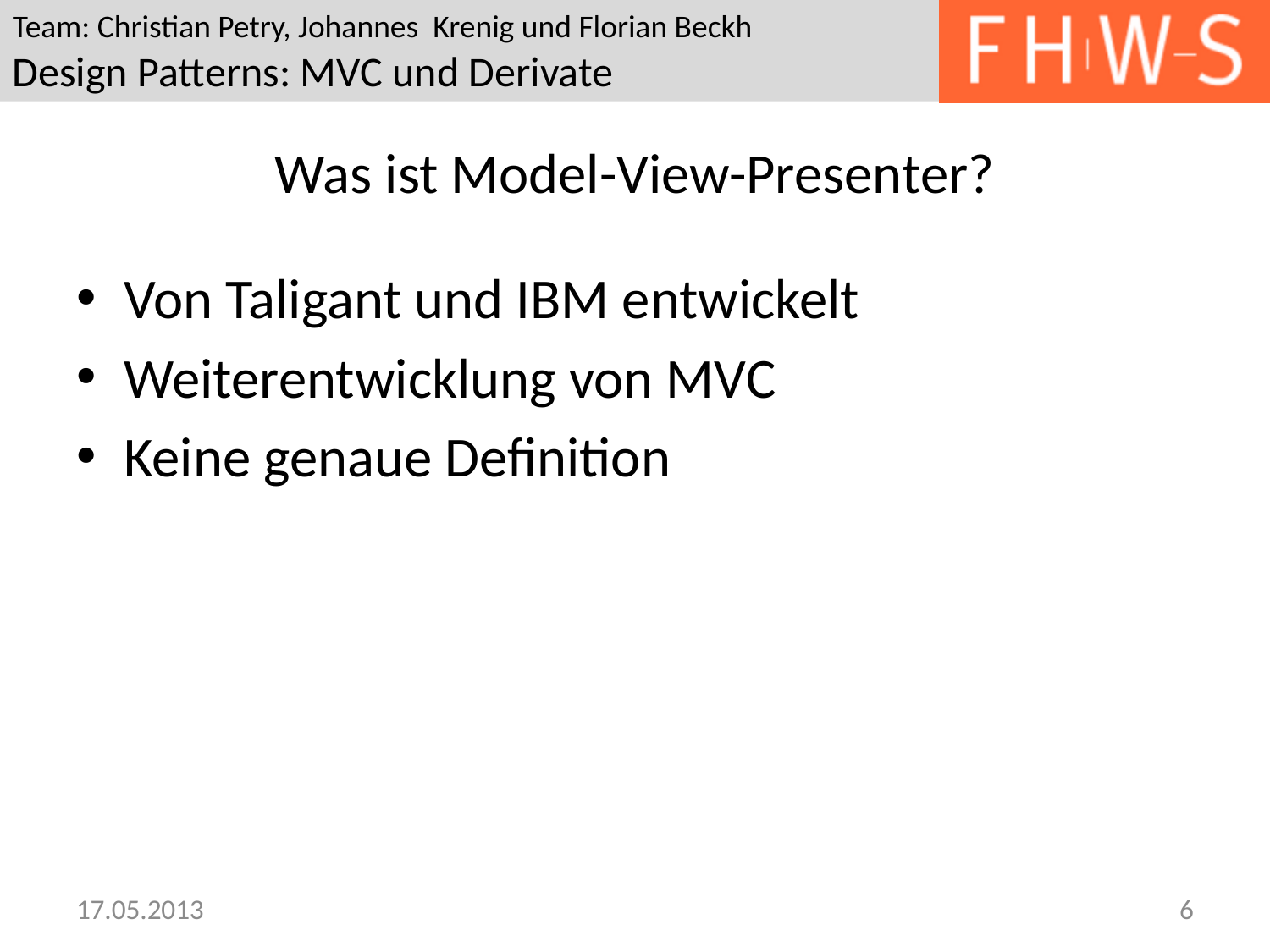

# Was ist Model-View-Presenter?
Von Taligant und IBM entwickelt
Weiterentwicklung von MVC
Keine genaue Definition

17.05.2013
6